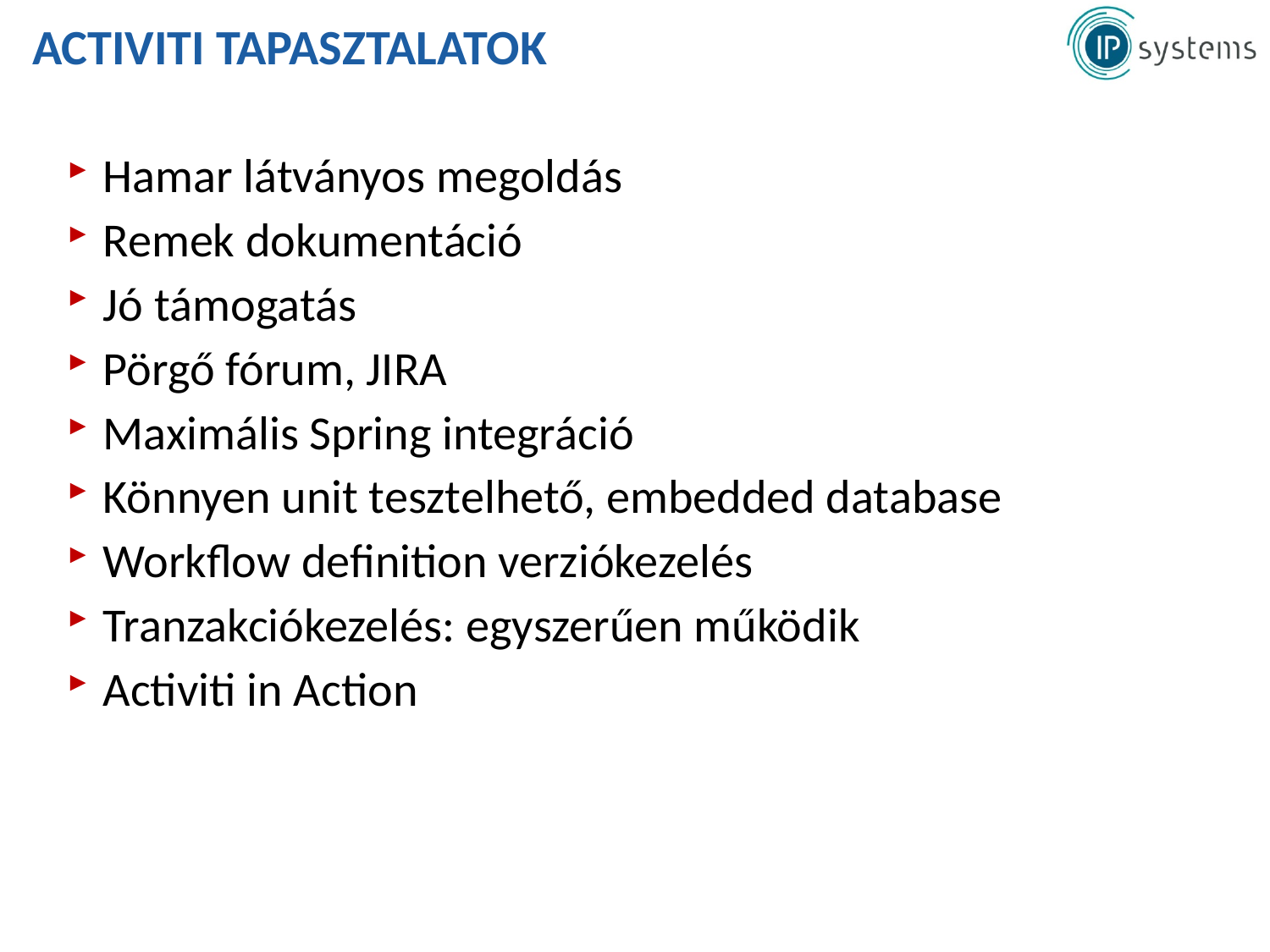

# Activiti tapasztalatok
Hamar látványos megoldás
Remek dokumentáció
Jó támogatás
Pörgő fórum, JIRA
Maximális Spring integráció
Könnyen unit tesztelhető, embedded database
Workflow definition verziókezelés
Tranzakciókezelés: egyszerűen működik
Activiti in Action